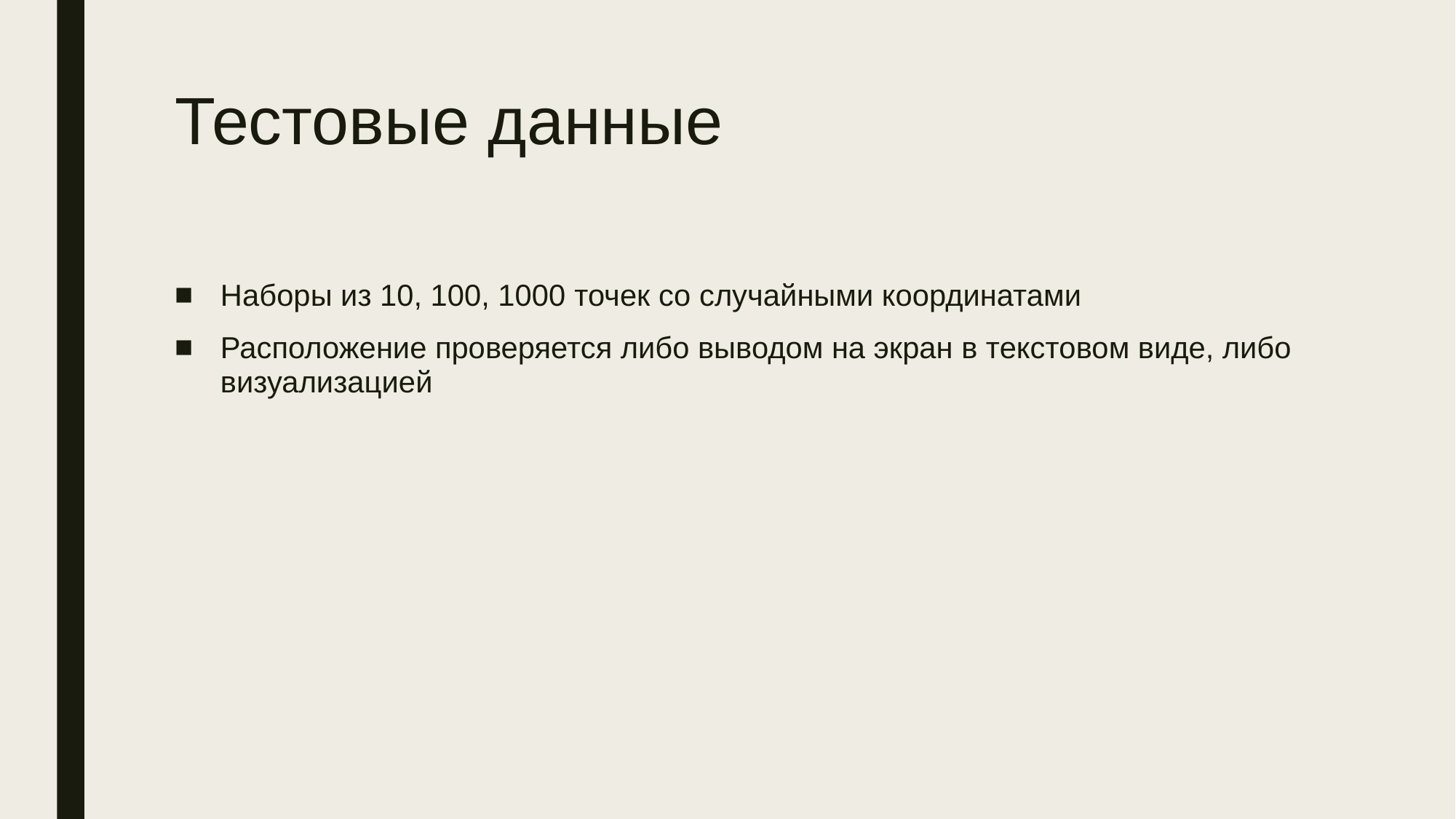

# Тестовые данные
Наборы из 10, 100, 1000 точек со случайными координатами
Расположение проверяется либо выводом на экран в текстовом виде, либо визуализацией